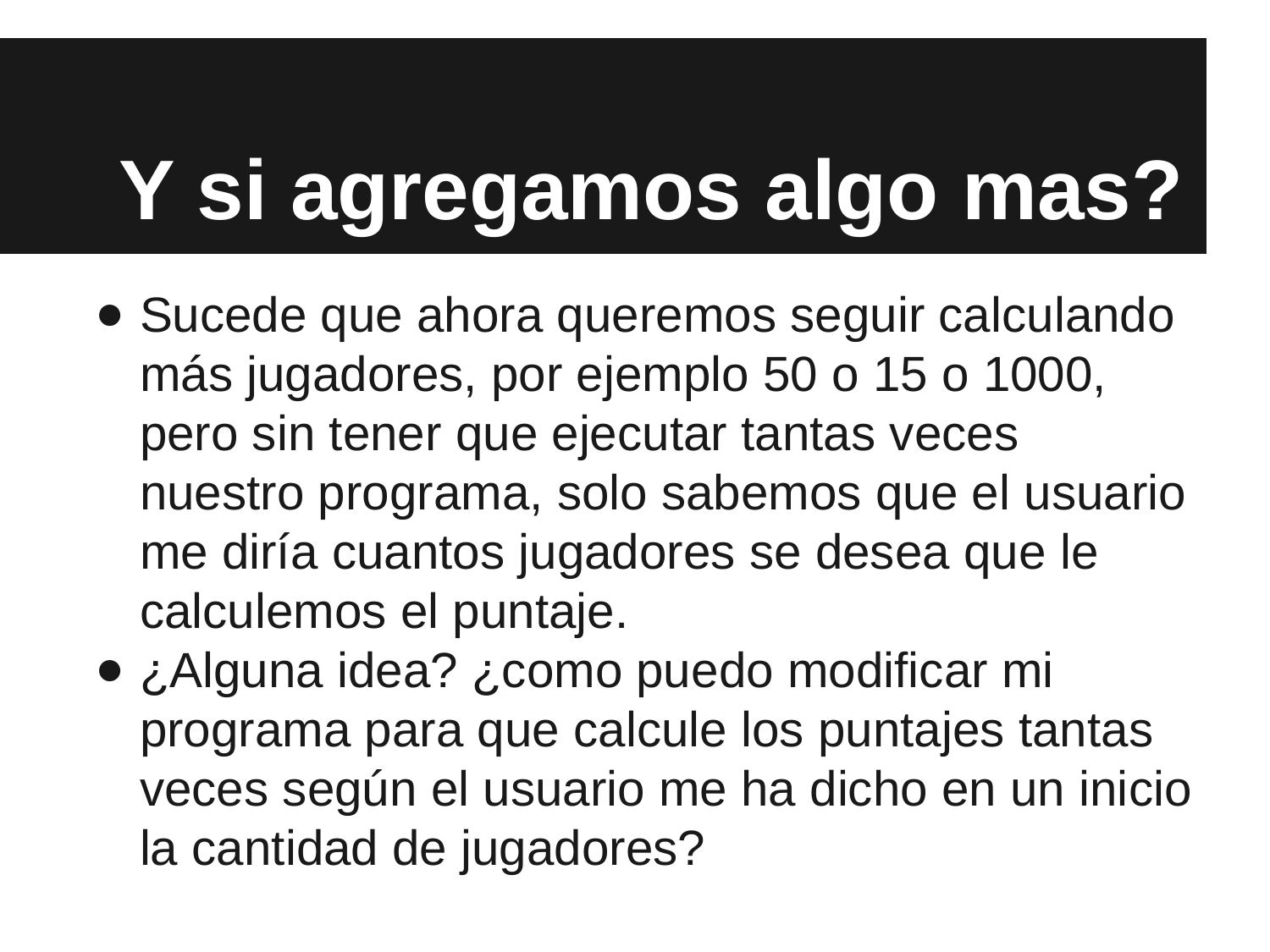

# Y si agregamos algo mas?
Sucede que ahora queremos seguir calculando más jugadores, por ejemplo 50 o 15 o 1000, pero sin tener que ejecutar tantas veces nuestro programa, solo sabemos que el usuario me diría cuantos jugadores se desea que le calculemos el puntaje.
¿Alguna idea? ¿como puedo modificar mi programa para que calcule los puntajes tantas veces según el usuario me ha dicho en un inicio la cantidad de jugadores?